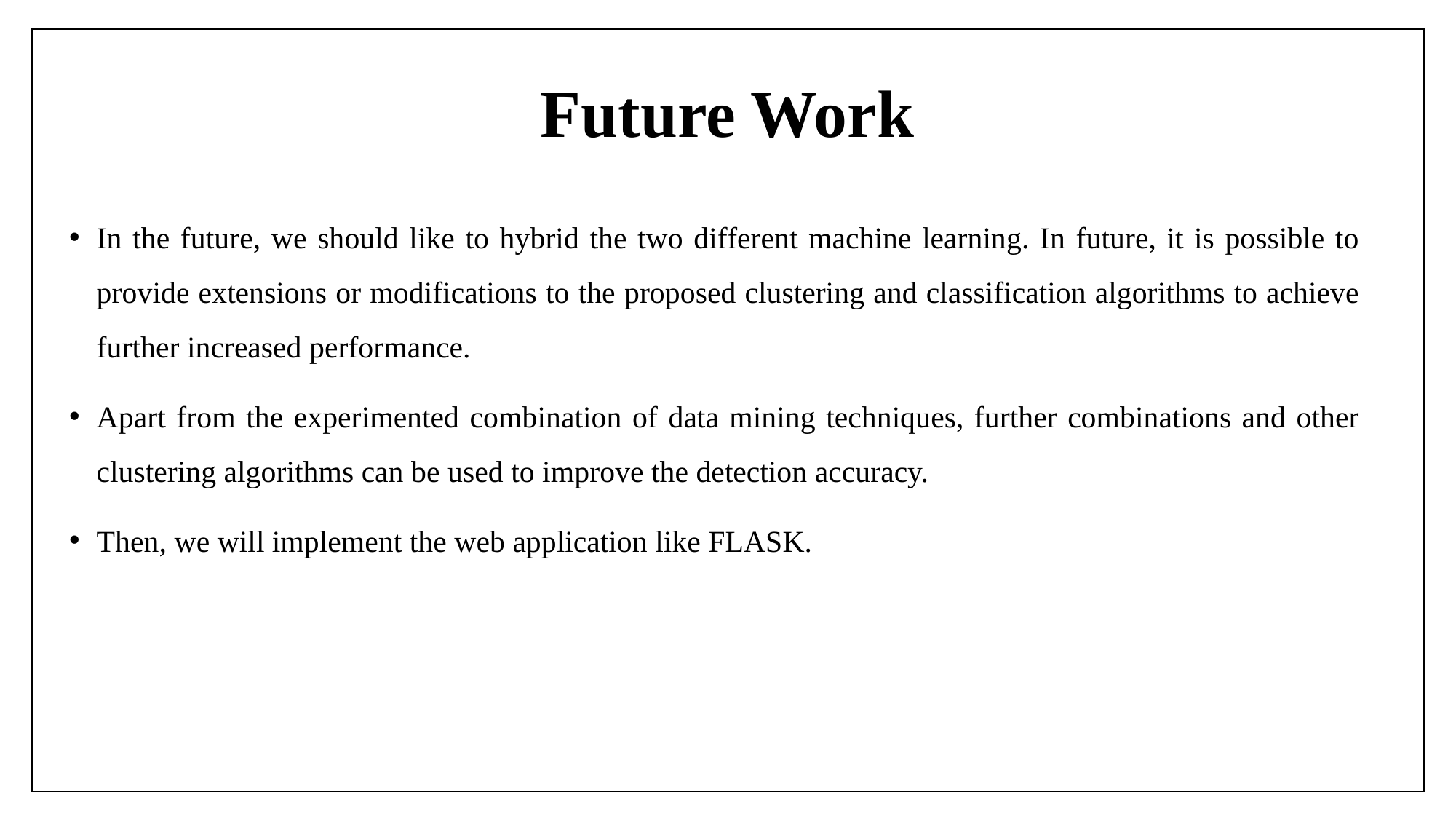

# Future Work
In the future, we should like to hybrid the two different machine learning. In future, it is possible to provide extensions or modifications to the proposed clustering and classification algorithms to achieve further increased performance.
Apart from the experimented combination of data mining techniques, further combinations and other clustering algorithms can be used to improve the detection accuracy.
Then, we will implement the web application like FLASK.